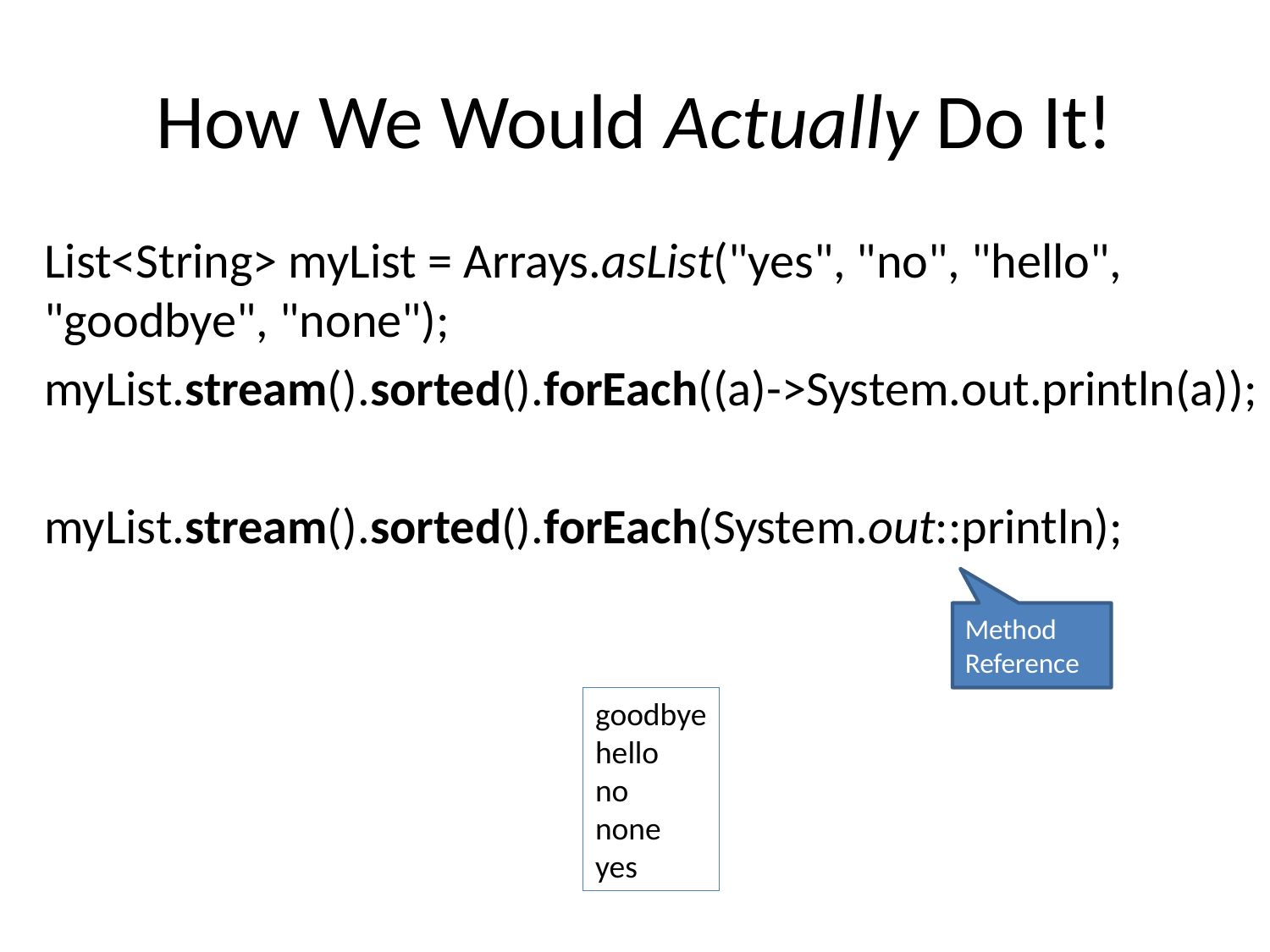

# How We Would Actually Do It!
List<String> myList = Arrays.asList("yes", "no", "hello", "goodbye", "none");
myList.stream().sorted().forEach((a)->System.out.println(a));

myList.stream().sorted().forEach(System.out::println);
Method Reference
goodbye
hello
no
none
yes